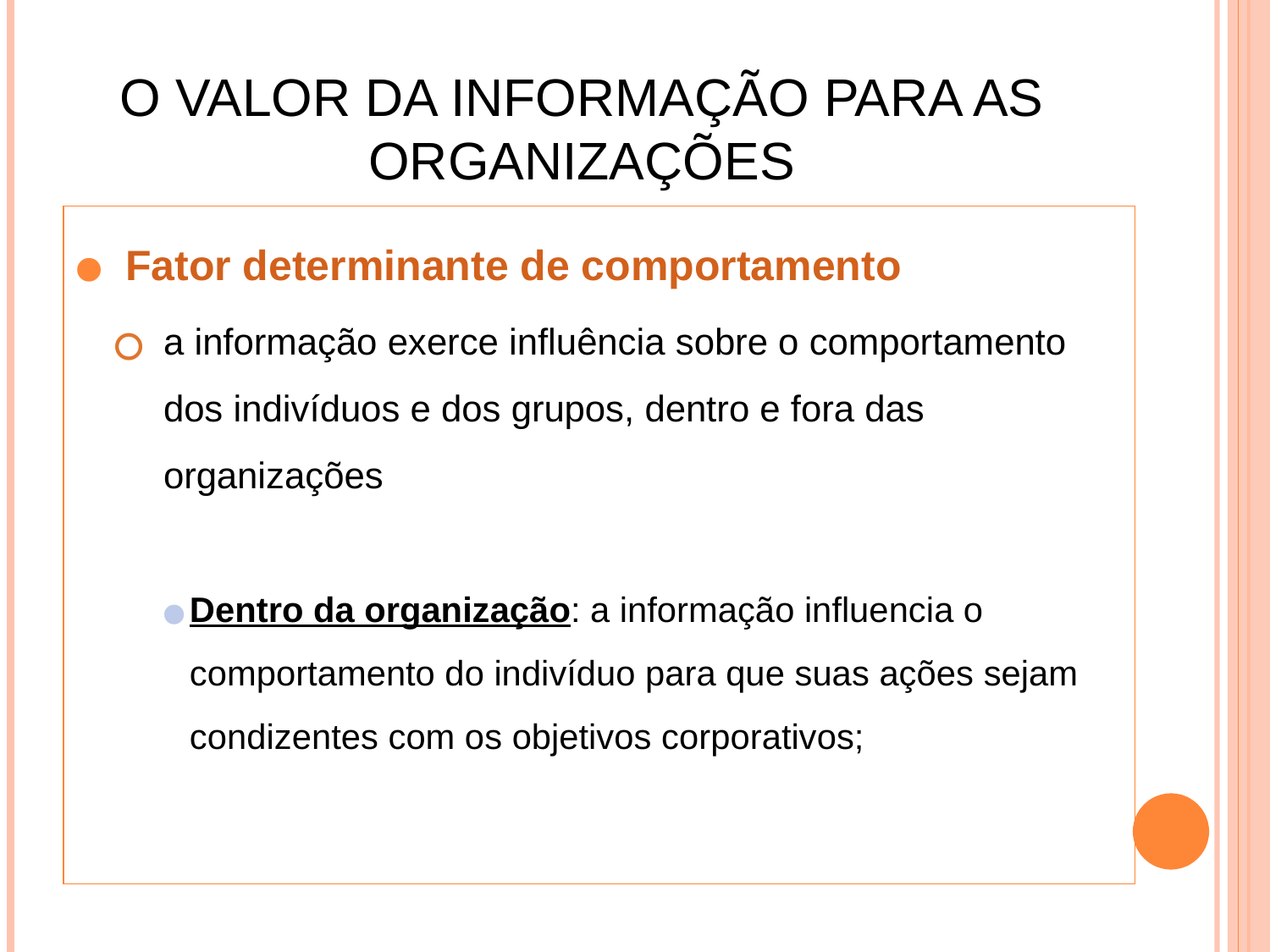

# O VALOR DA INFORMAÇÃO PARA AS ORGANIZAÇÕES
Fator determinante de comportamento
a informação exerce influência sobre o comportamento dos indivíduos e dos grupos, dentro e fora das organizações

Dentro da organização: a informação influencia o comportamento do indivíduo para que suas ações sejam condizentes com os objetivos corporativos;